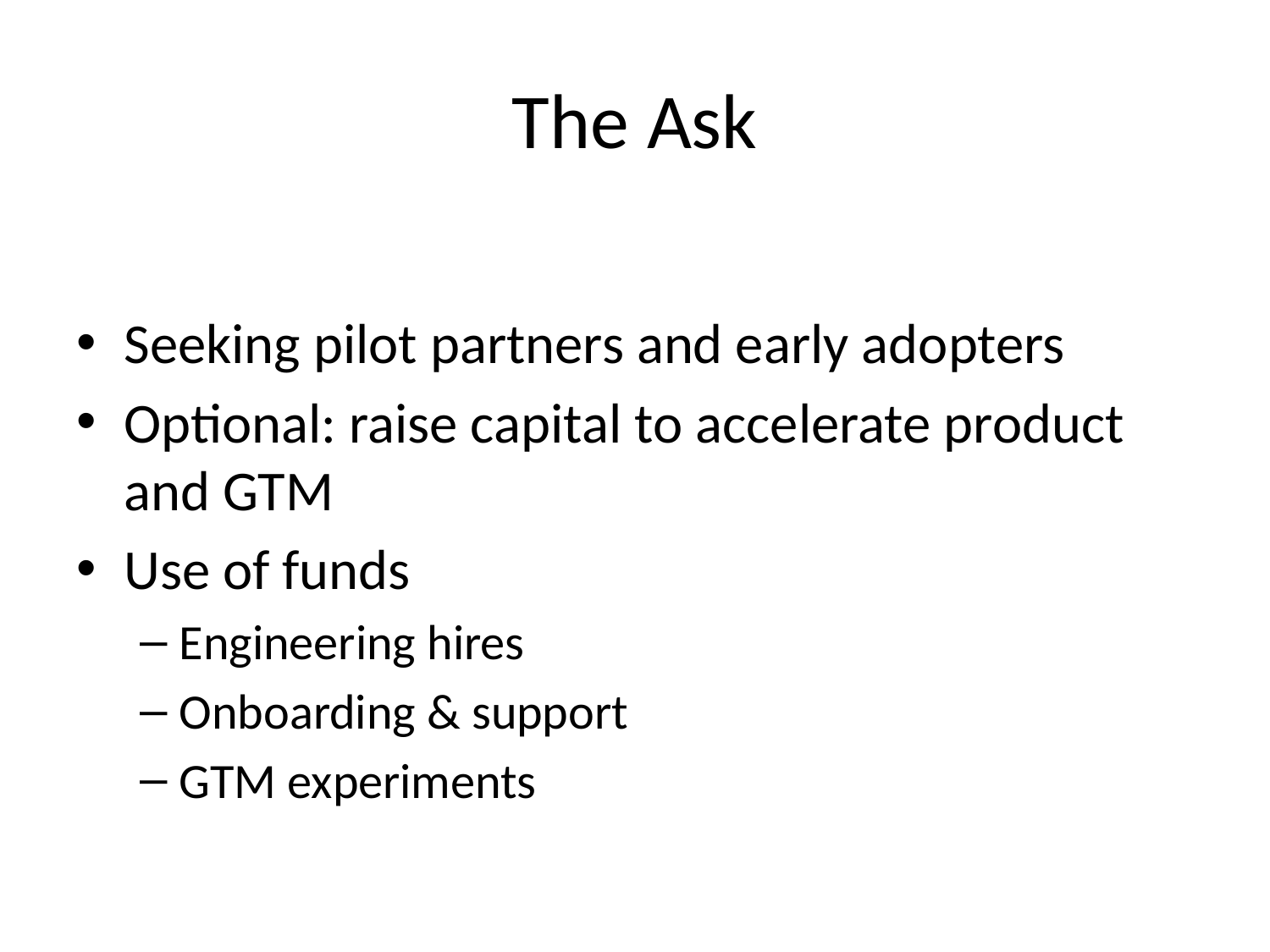

# The Ask

Seeking pilot partners and early adopters
Optional: raise capital to accelerate product and GTM
Use of funds
Engineering hires
Onboarding & support
GTM experiments